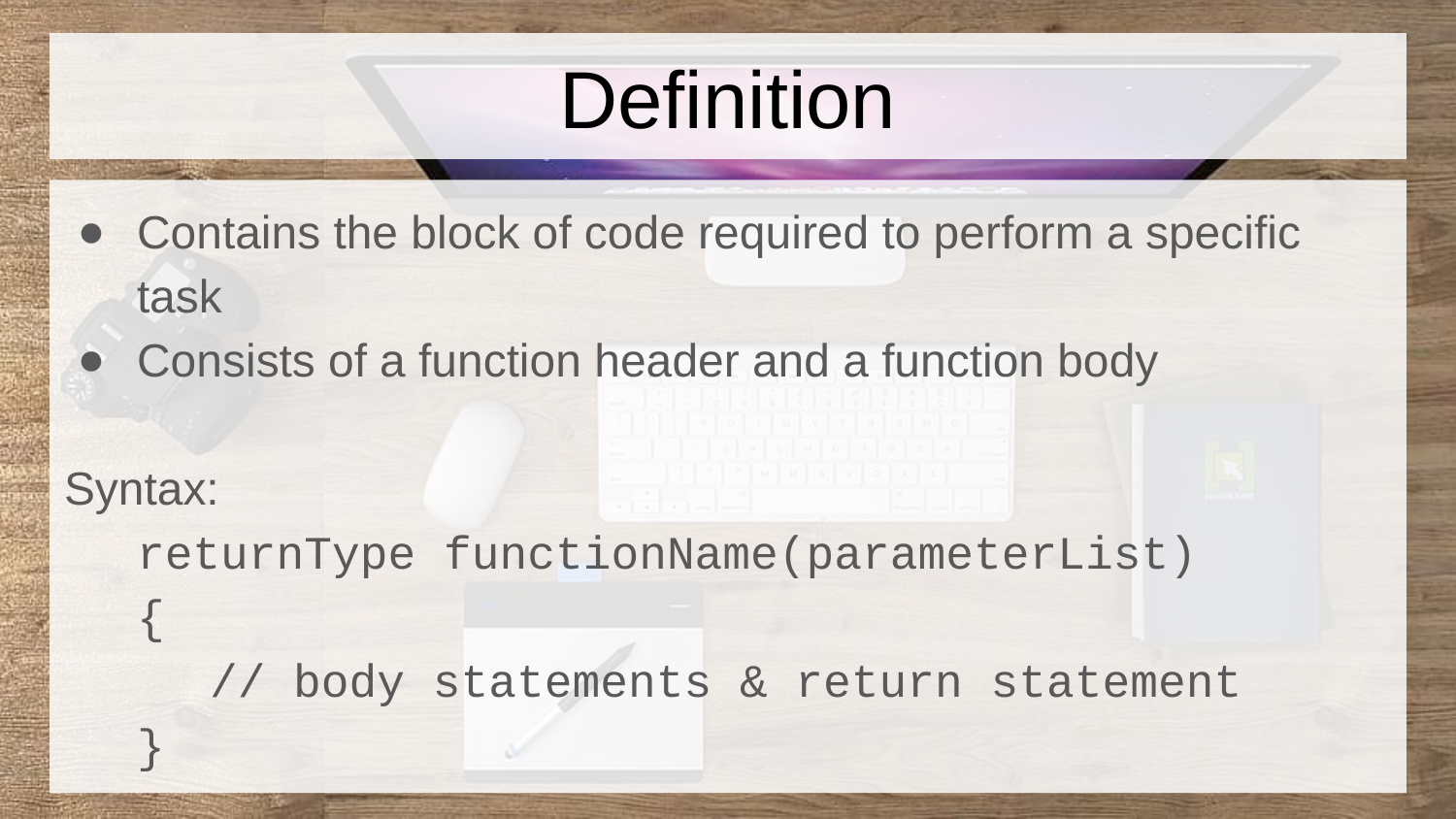

# Definition
Contains the block of code required to perform a specific task
Consists of a function header and a function body

Syntax:
returnType functionName(parameterList)
{
	// body statements & return statement
}